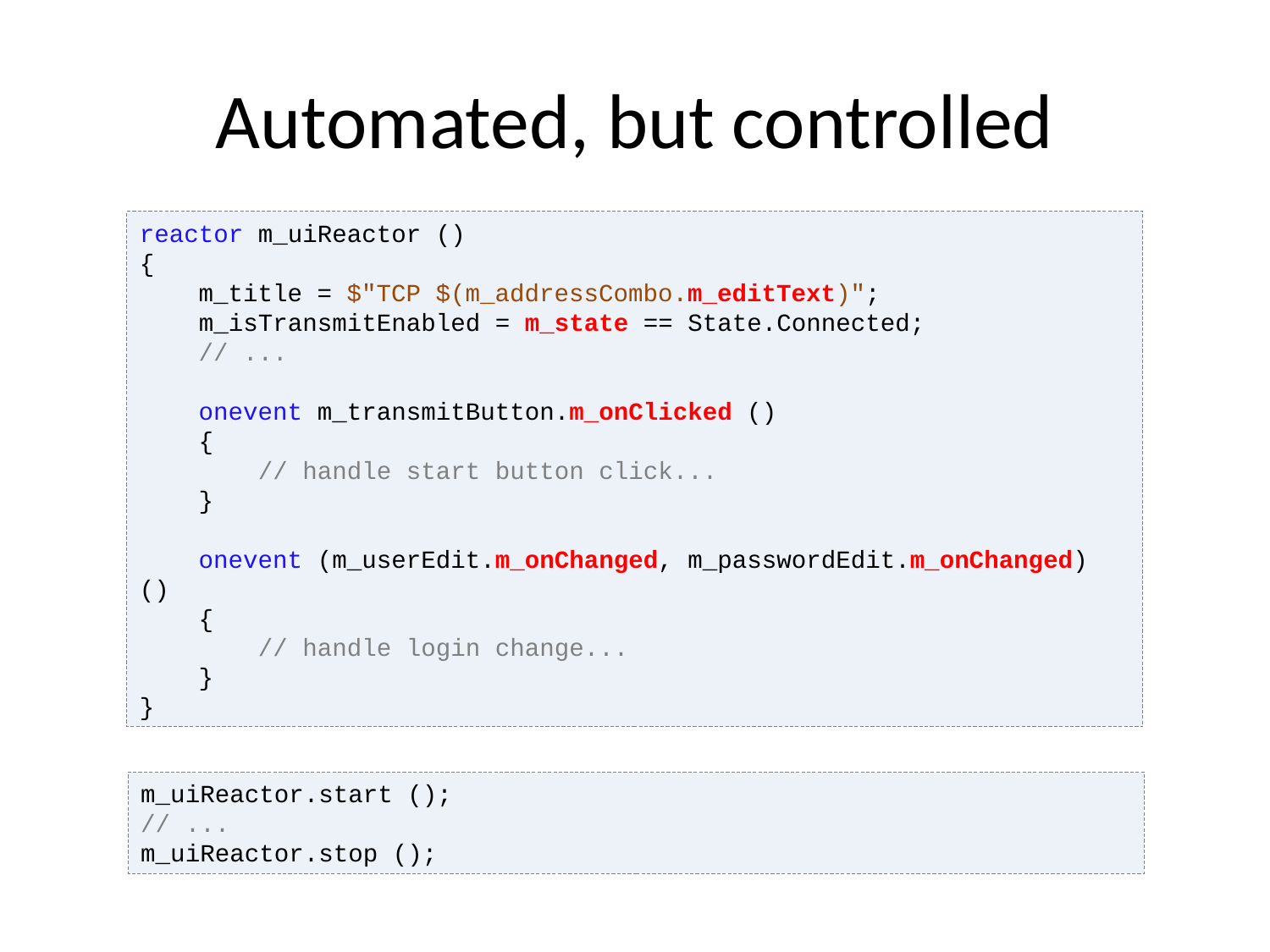

# Automated, but controlled
reactor m_uiReactor ()
{
    m_title = $"TCP $(m_addressCombo.m_editText)";
    m_isTransmitEnabled = m_state == State.Connected;
    // ...

    onevent m_transmitButton.m_onClicked ()
    {
        // handle start button click...
    }

    onevent (m_userEdit.m_onChanged, m_passwordEdit.m_onChanged) ()
    {
        // handle login change...
    }
}
m_uiReactor.start ();
// ...
m_uiReactor.stop ();